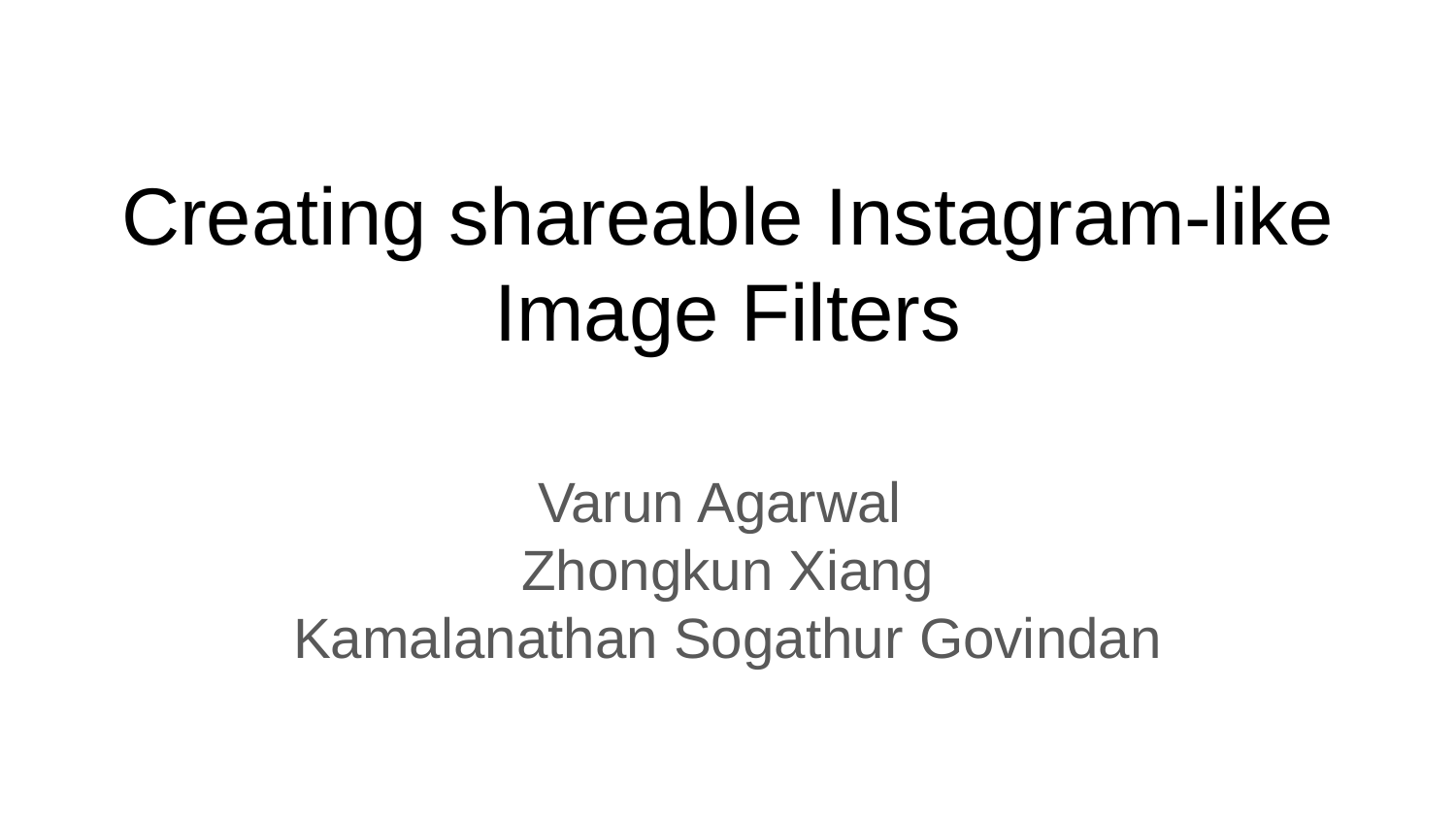

# Creating shareable Instagram-like Image Filters
Varun Agarwal
Zhongkun Xiang
Kamalanathan Sogathur Govindan